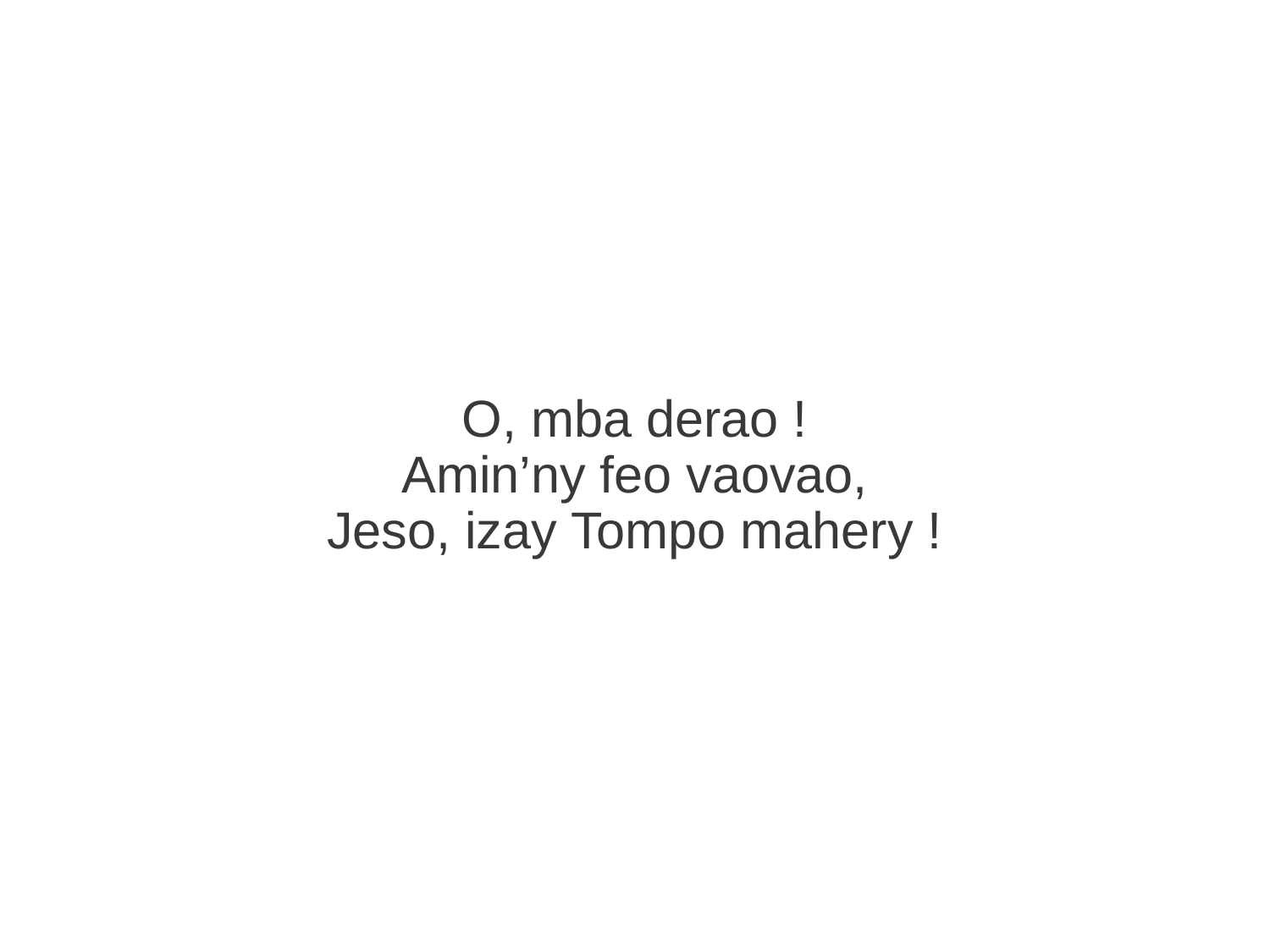

O, mba derao !
Amin’ny feo vaovao,
Jeso, izay Tompo mahery !